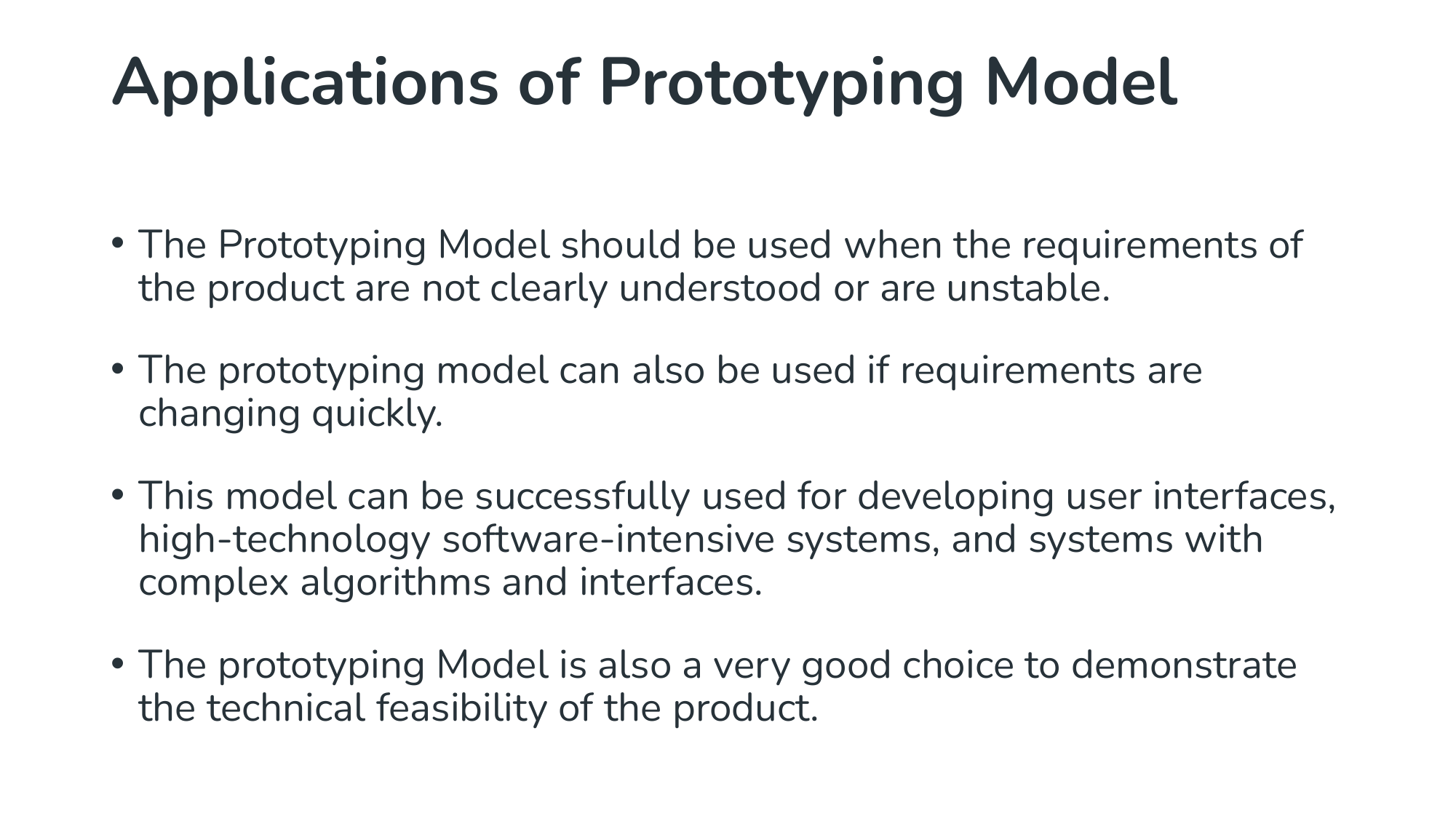

# Applications of Prototyping Model
The Prototyping Model should be used when the requirements of the product are not clearly understood or are unstable.
The prototyping model can also be used if requirements are changing quickly.
This model can be successfully used for developing user interfaces, high-technology software-intensive systems, and systems with complex algorithms and interfaces.
The prototyping Model is also a very good choice to demonstrate the technical feasibility of the product.